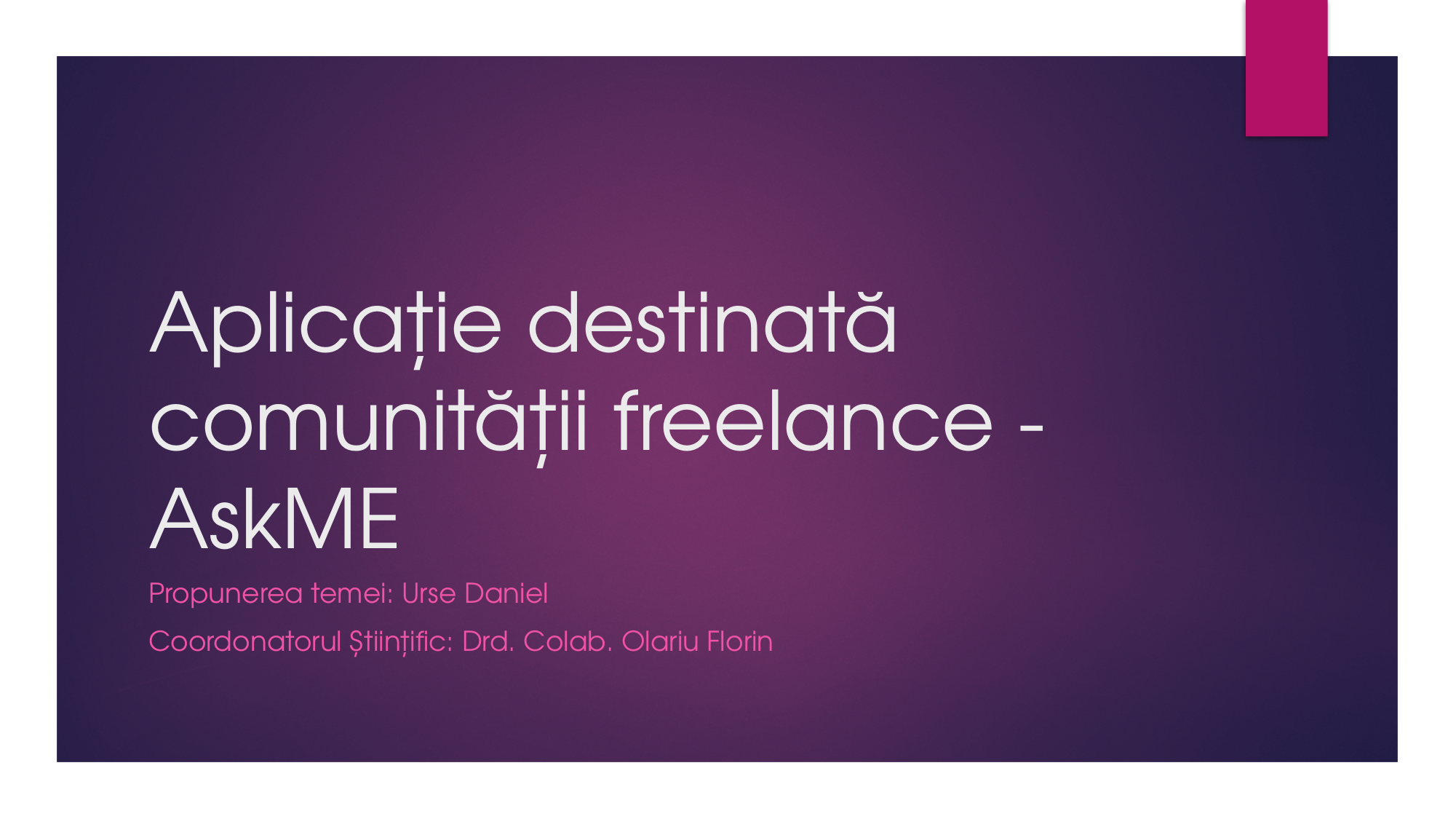

# Aplicație destinată comunității freelance - AskME
Propunerea temei: Urse Daniel
Coordonatorul Științific: Drd. Colab. Olariu Florin